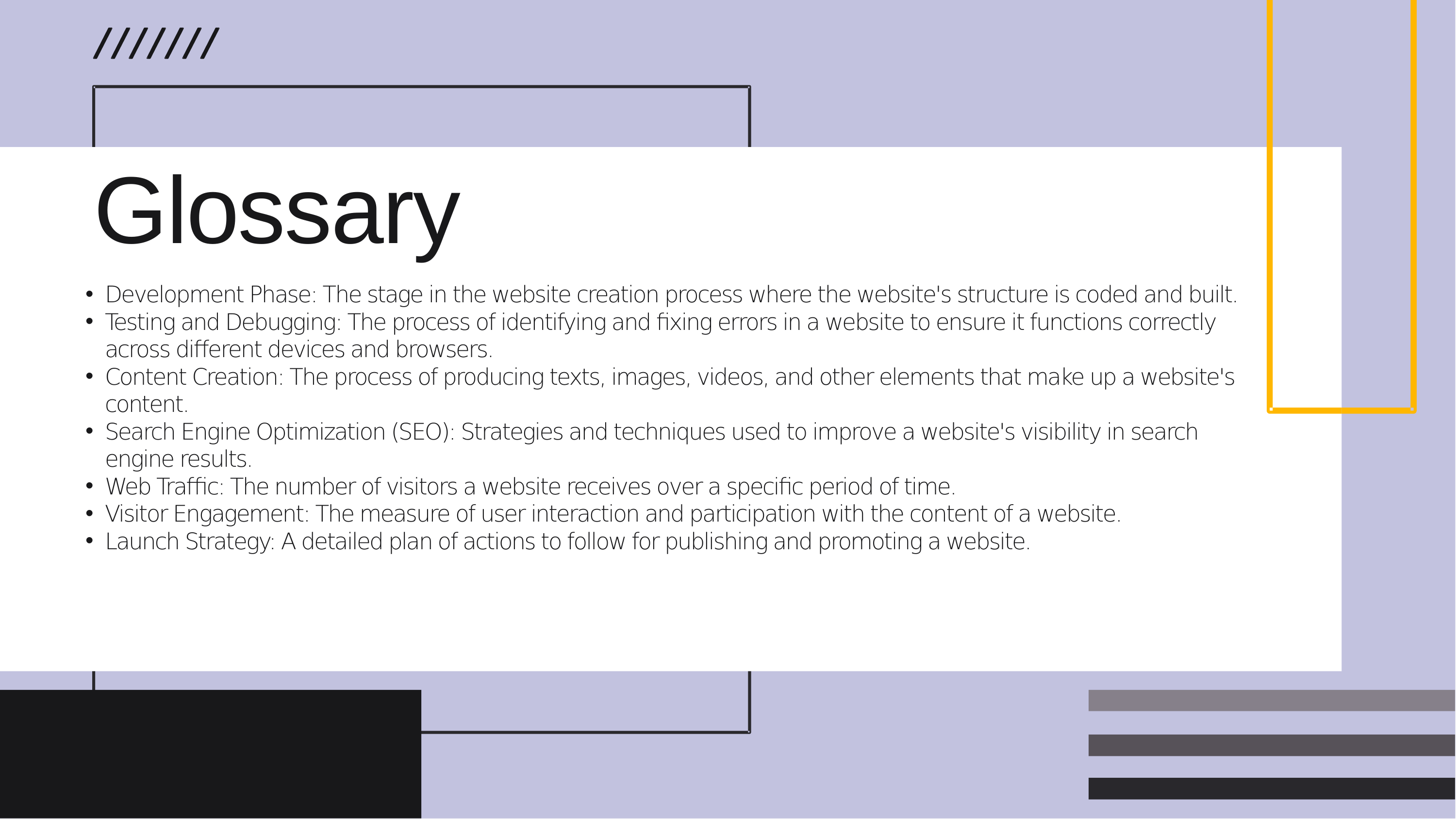

Glossary
Development Phase: The stage in the website creation process where the website's structure is coded and built.
Testing and Debugging: The process of identifying and fixing errors in a website to ensure it functions correctly across different devices and browsers.
Content Creation: The process of producing texts, images, videos, and other elements that make up a website's content.
Search Engine Optimization (SEO): Strategies and techniques used to improve a website's visibility in search engine results.
Web Traffic: The number of visitors a website receives over a specific period of time.
Visitor Engagement: The measure of user interaction and participation with the content of a website.
Launch Strategy: A detailed plan of actions to follow for publishing and promoting a website.